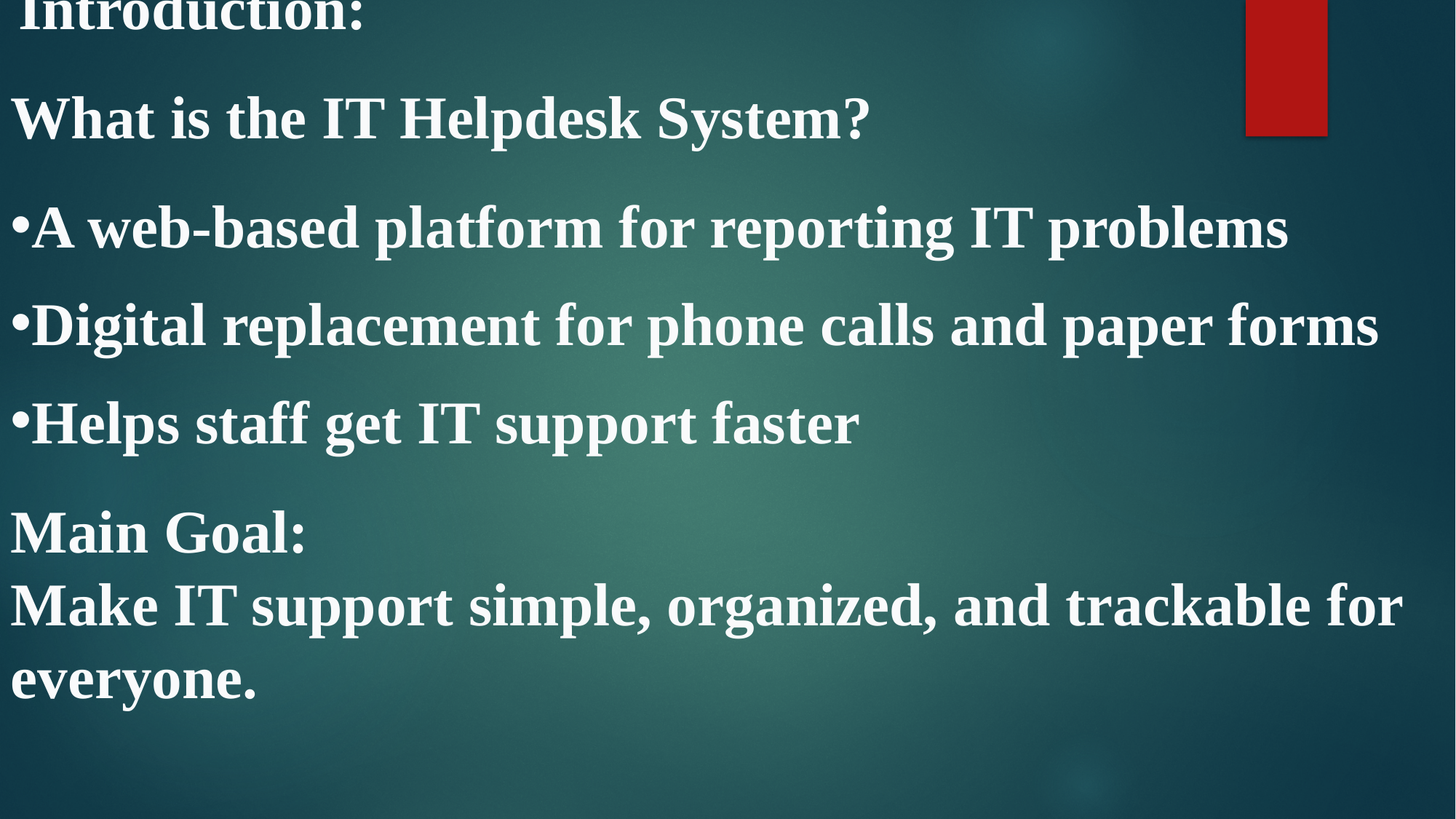

Introduction:
What is the IT Helpdesk System?
A web-based platform for reporting IT problems
Digital replacement for phone calls and paper forms
Helps staff get IT support faster
Main Goal:
Make IT support simple, organized, and trackable for everyone.